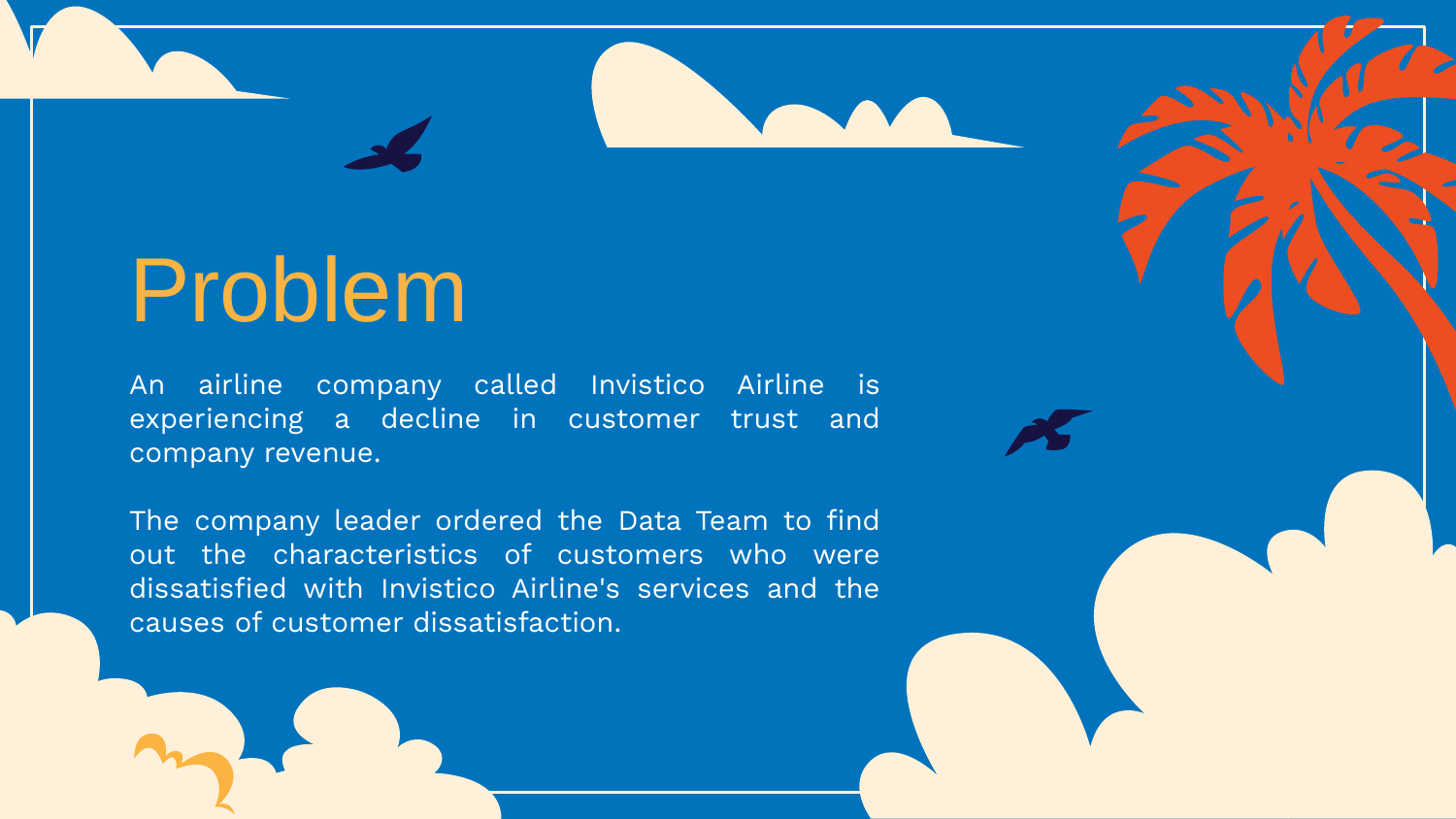

# Problem
An airline company called Invistico Airline is experiencing a decline in customer trust and company revenue.

The company leader ordered the Data Team to find out the characteristics of customers who were dissatisfied with Invistico Airline's services and the causes of customer dissatisfaction.